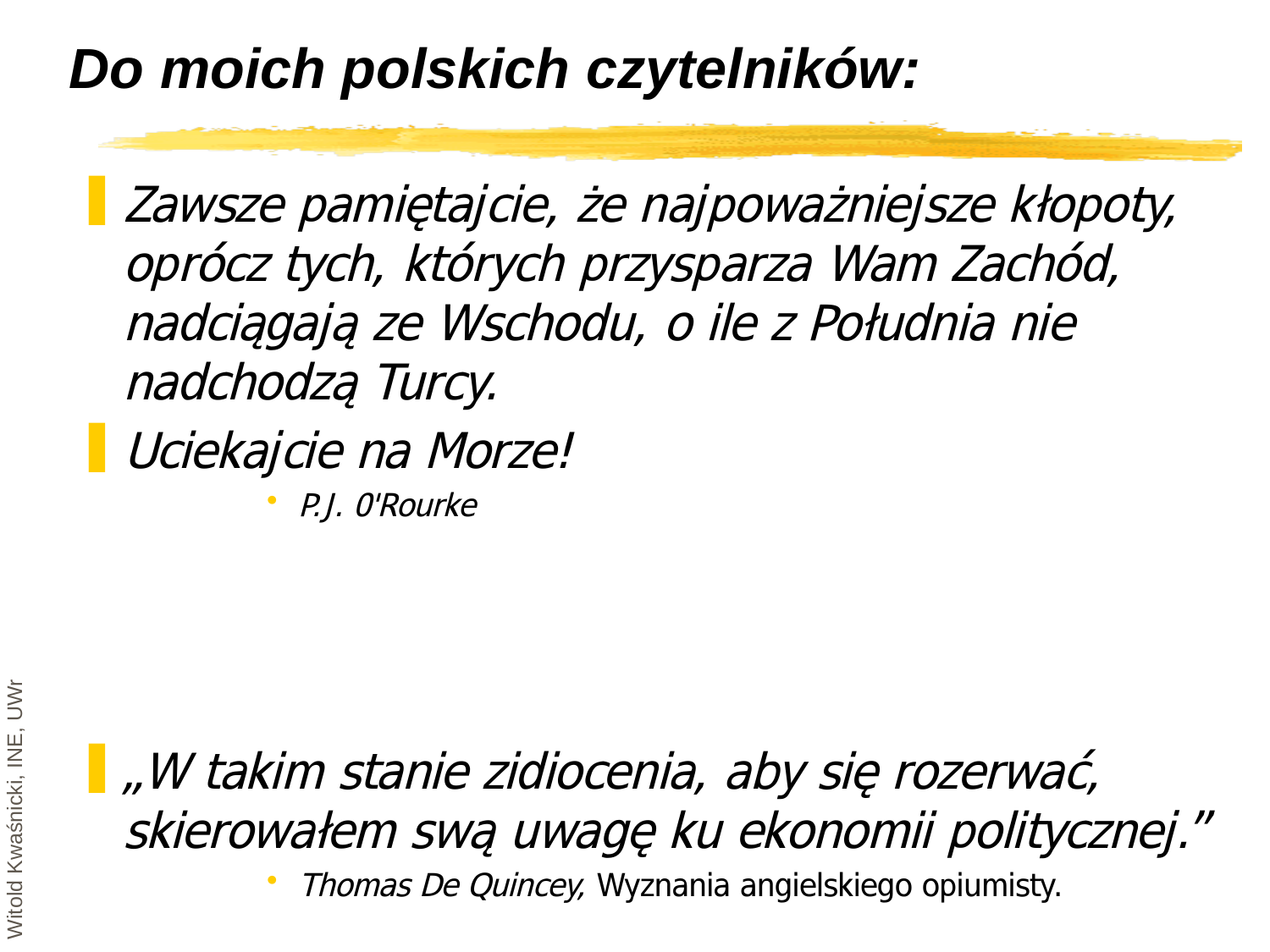

# Do moich polskich czytelników:
Zawsze pamiętajcie, że najpoważniejsze kłopoty, oprócz tych, których przysparza Wam Zachód, nadciągają ze Wschodu, o ile z Południa nie nadchodzą Turcy.
Uciekajcie na Morze!
P.J. 0'Rourke

„W takim stanie zidiocenia, aby się rozerwać, skierowałem swą uwagę ku ekonomii politycznej.”
Thomas De Quincey, Wyznania angielskiego opiumisty.
Witold Kwaśnicki, INE, UWr